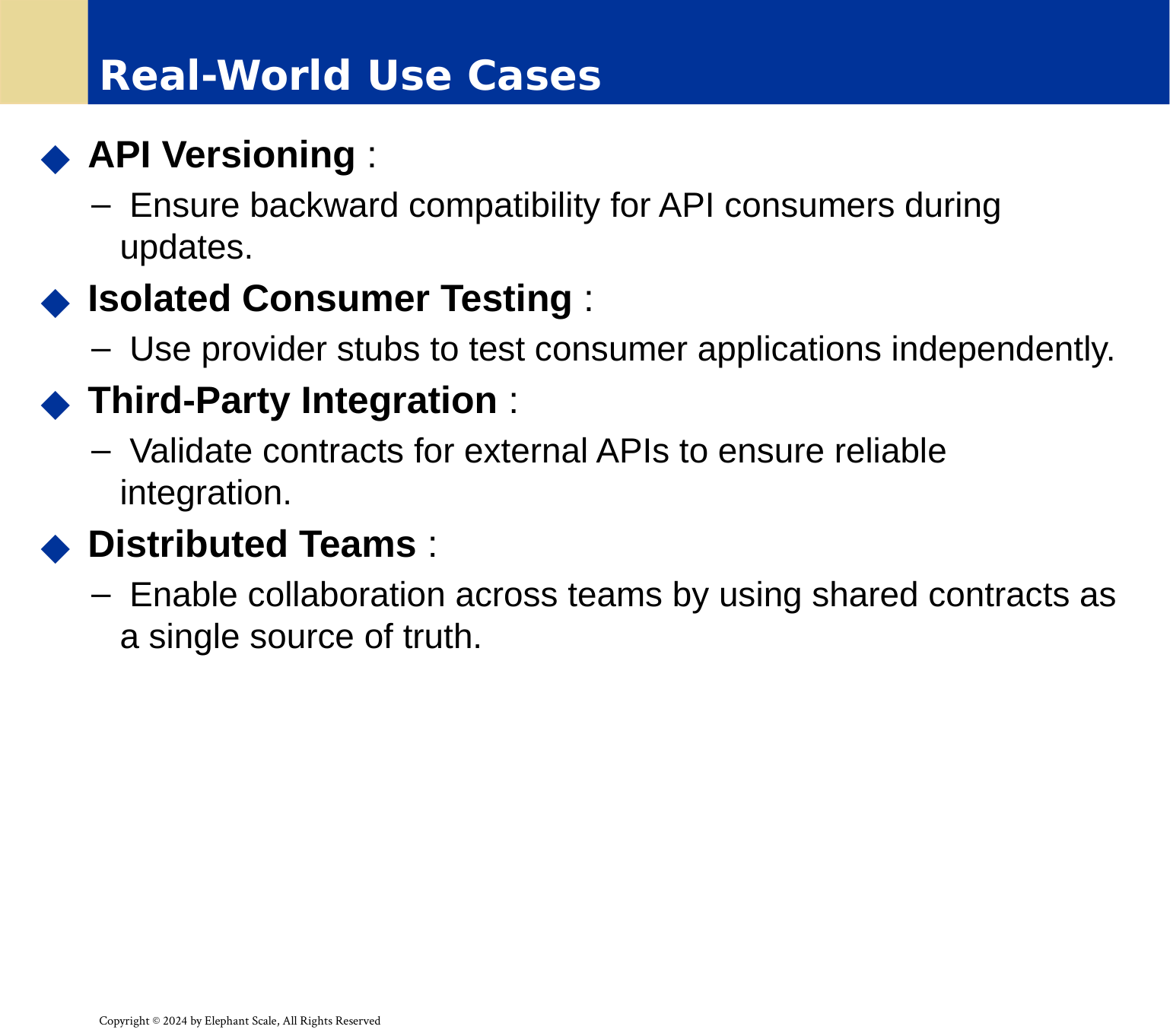

# Real-World Use Cases
 API Versioning :
 Ensure backward compatibility for API consumers during updates.
 Isolated Consumer Testing :
 Use provider stubs to test consumer applications independently.
 Third-Party Integration :
 Validate contracts for external APIs to ensure reliable integration.
 Distributed Teams :
 Enable collaboration across teams by using shared contracts as a single source of truth.
Copyright © 2024 by Elephant Scale, All Rights Reserved